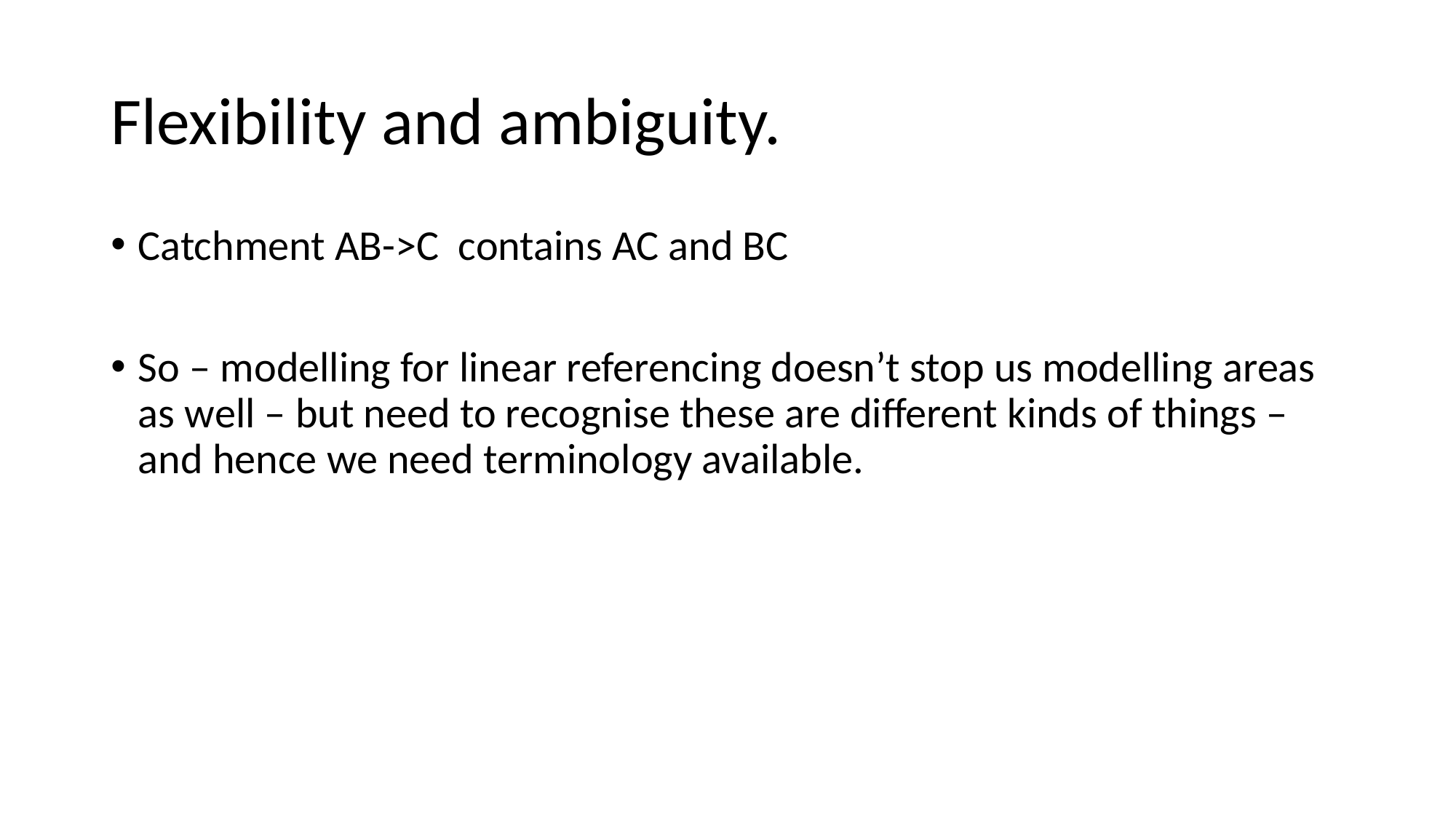

# Flexibility and ambiguity.
Catchment AB->C  contains AC and BC

So – modelling for linear referencing doesn’t stop us modelling areas as well – but need to recognise these are different kinds of things – and hence we need terminology available.